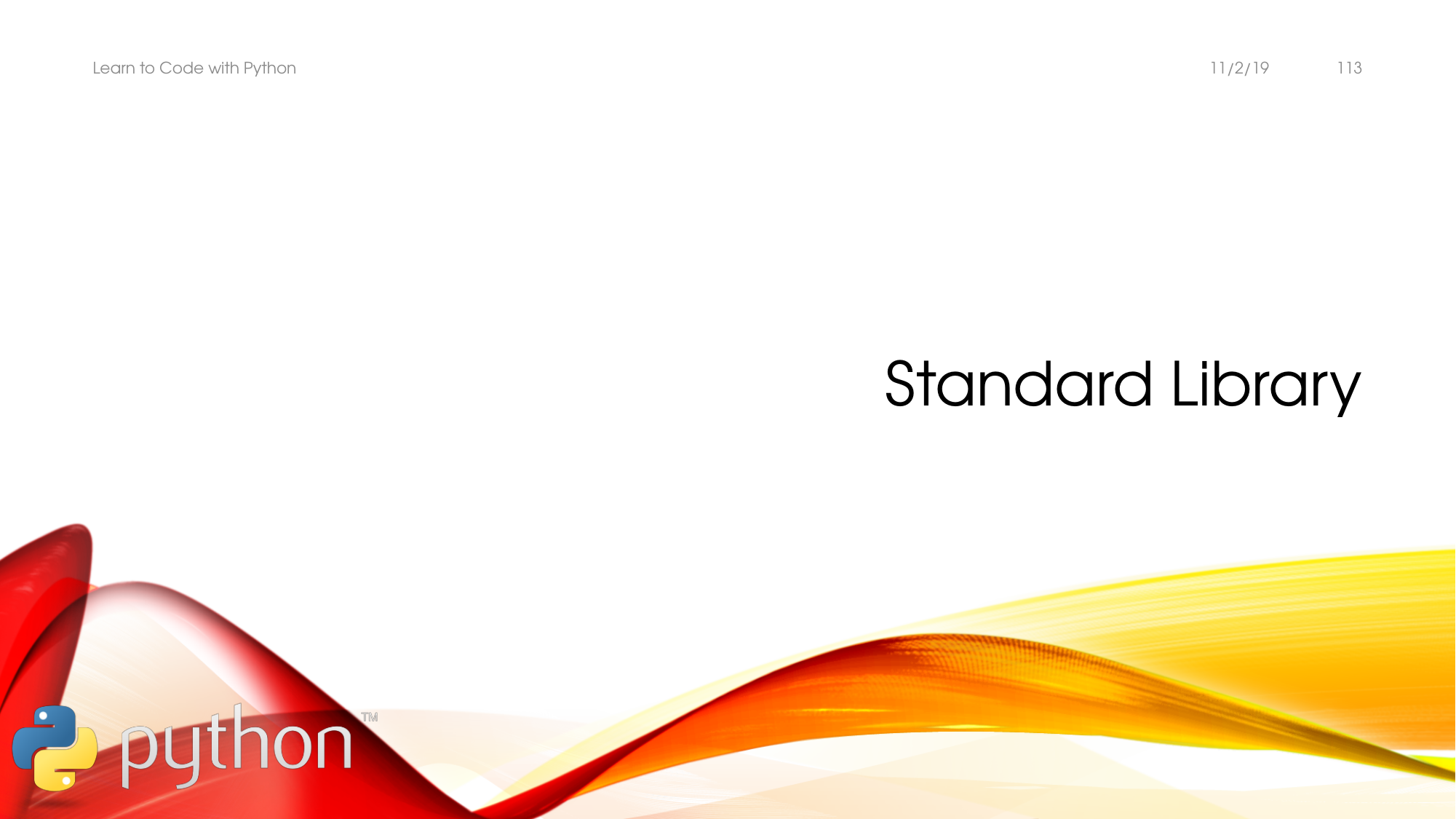

11/2/19
113
Learn to Code with Python
# Standard Library